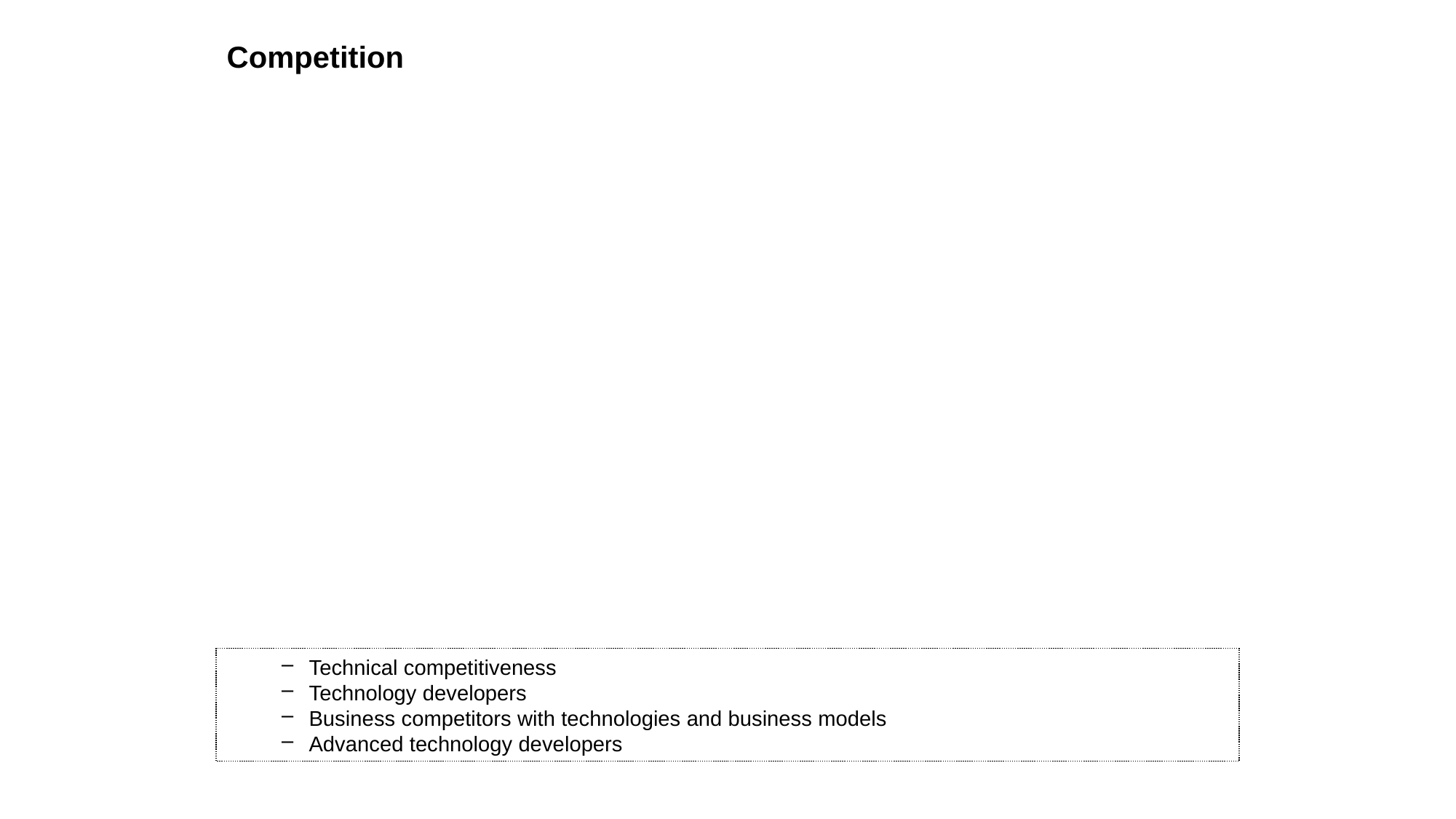

Competition
Technical competitiveness
Technology developers
Business competitors with technologies and business models
Advanced technology developers